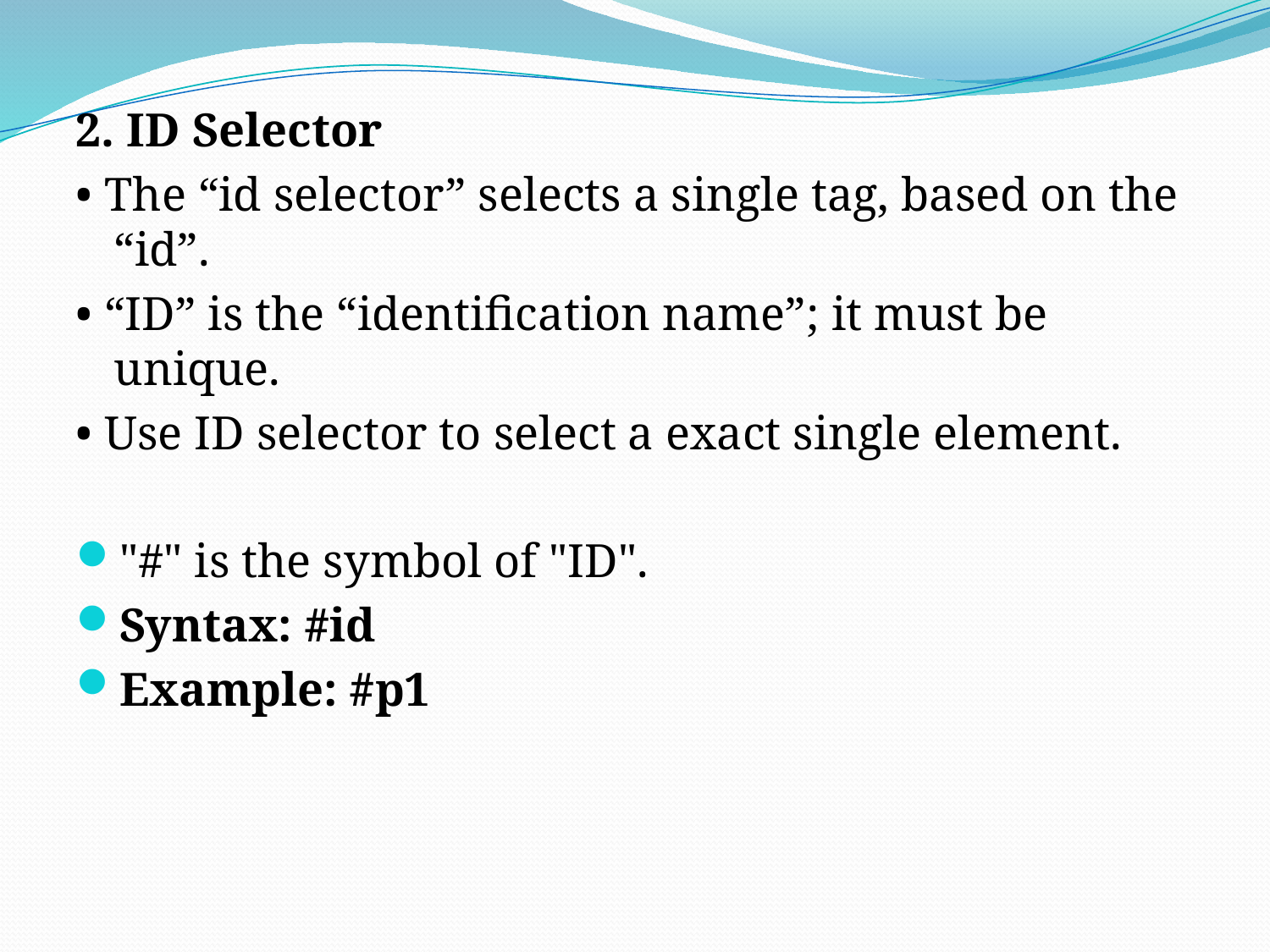

2. ID Selector
• The “id selector” selects a single tag, based on the “id”.
• “ID” is the “identification name”; it must be unique.
• Use ID selector to select a exact single element.

"#" is the symbol of "ID".
Syntax: #id
Example: #p1